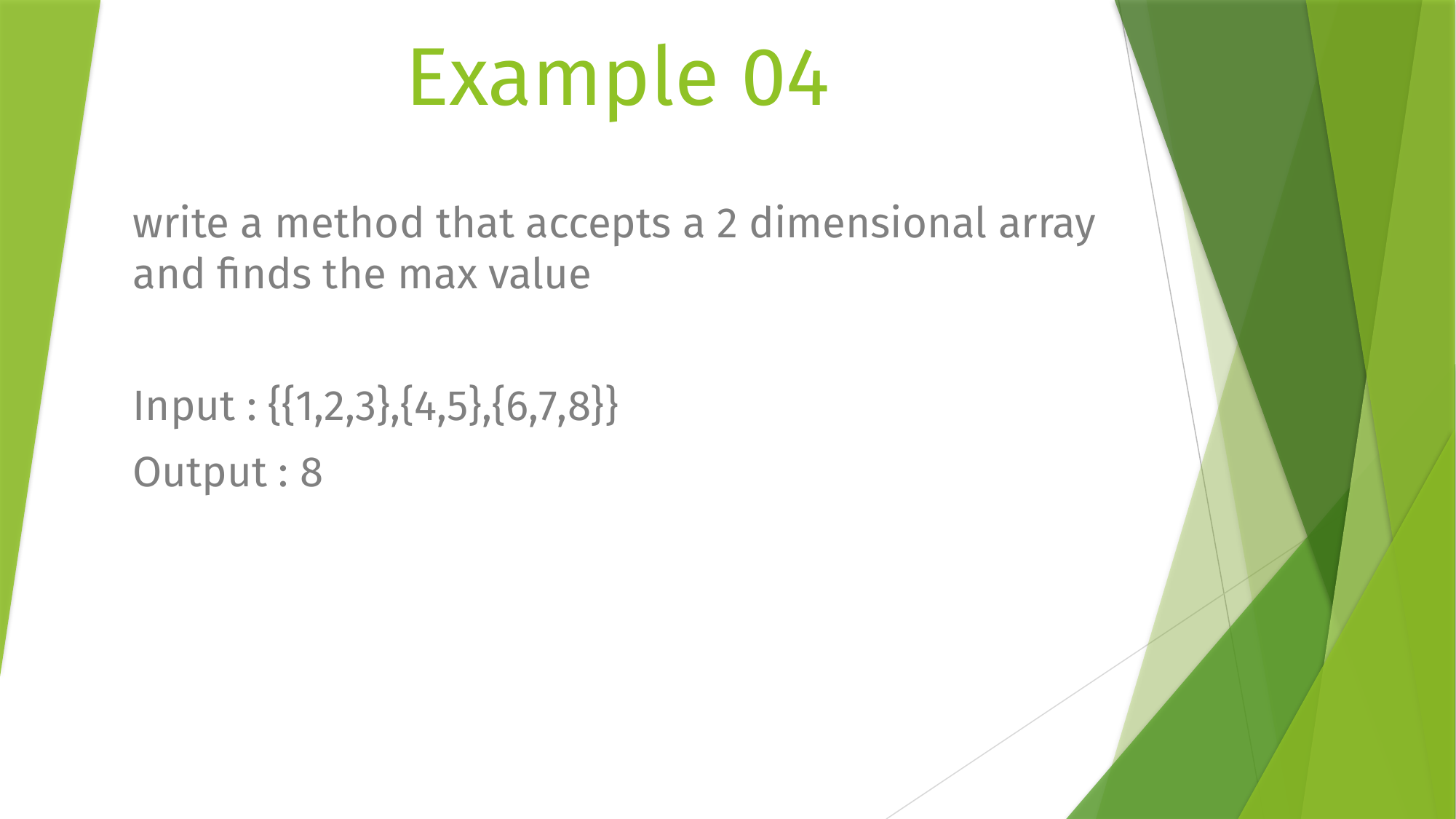

Example 04

write a method that accepts a 2 dimensional array and finds the max value

Input : {{1,2,3},{4,5},{6,7,8}}
Output : 8